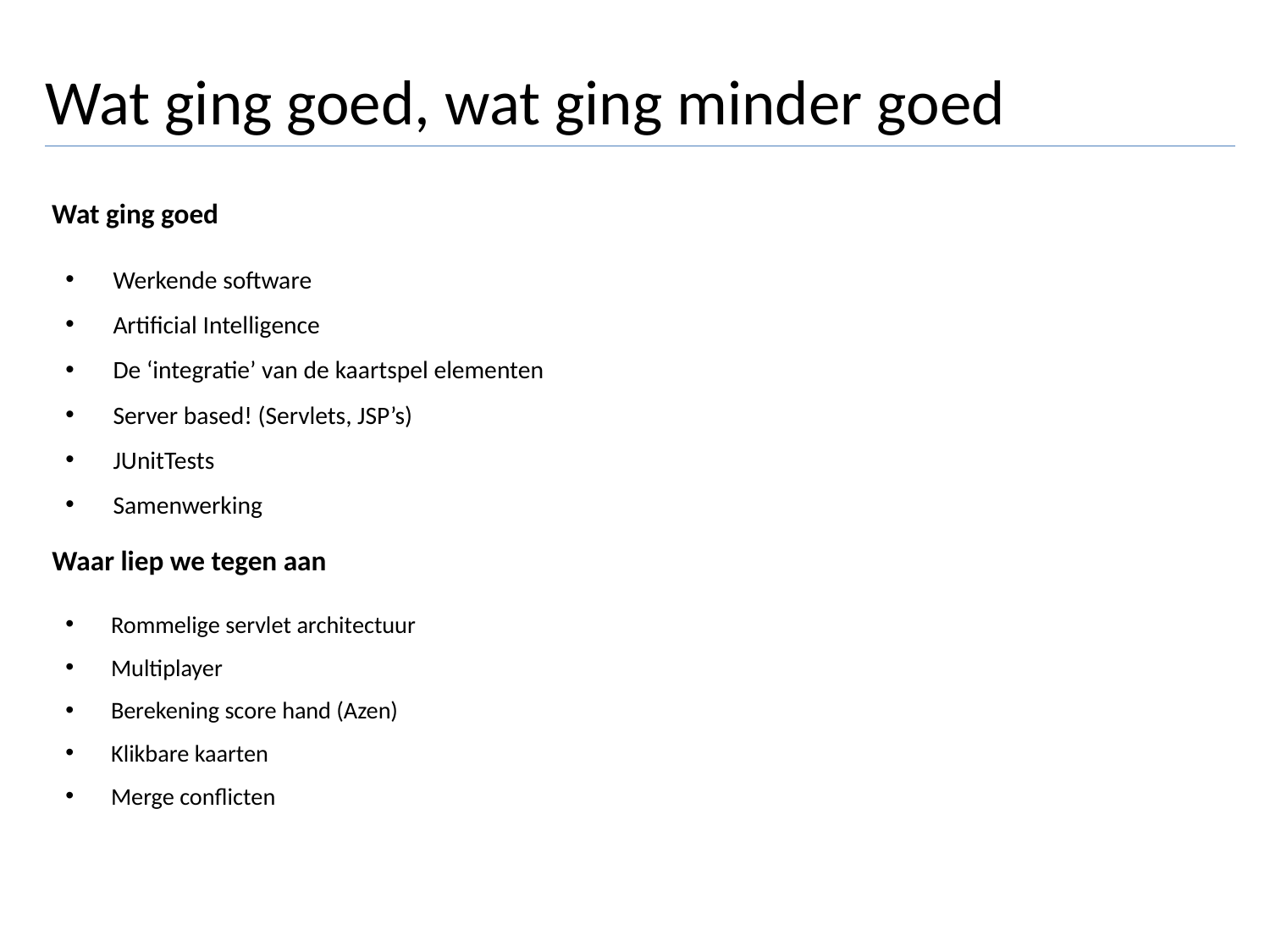

# Wat ging goed, wat ging minder goed
Wat ging goed
Werkende software
Artificial Intelligence
De ‘integratie’ van de kaartspel elementen
Server based! (Servlets, JSP’s)
JUnitTests
Samenwerking

Waar liep we tegen aan
Rommelige servlet architectuur
Multiplayer
Berekening score hand (Azen)
Klikbare kaarten
Merge conflicten